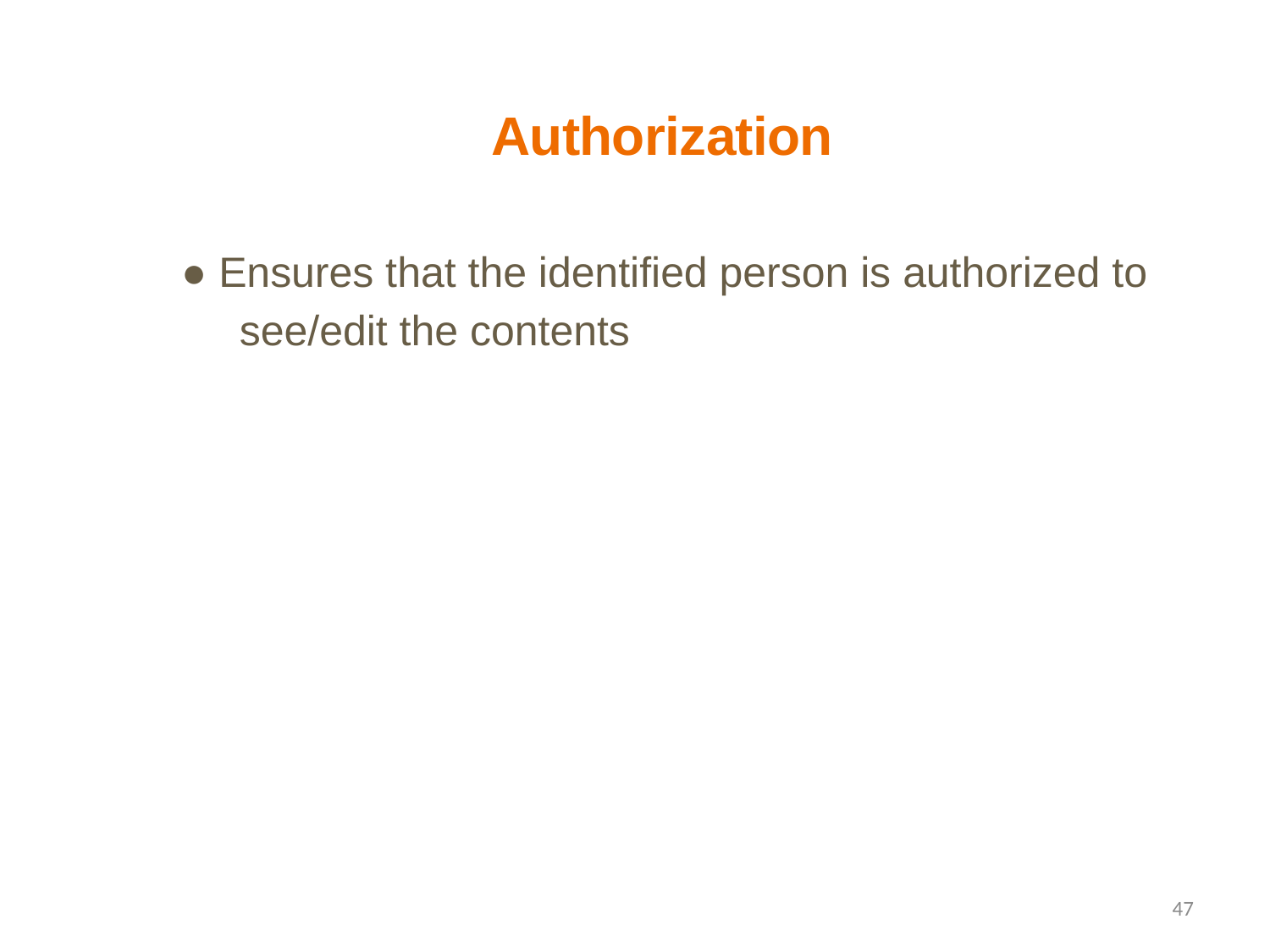

Authorization

● Ensures that the identified person is authorized to
	see/edit the contents

47